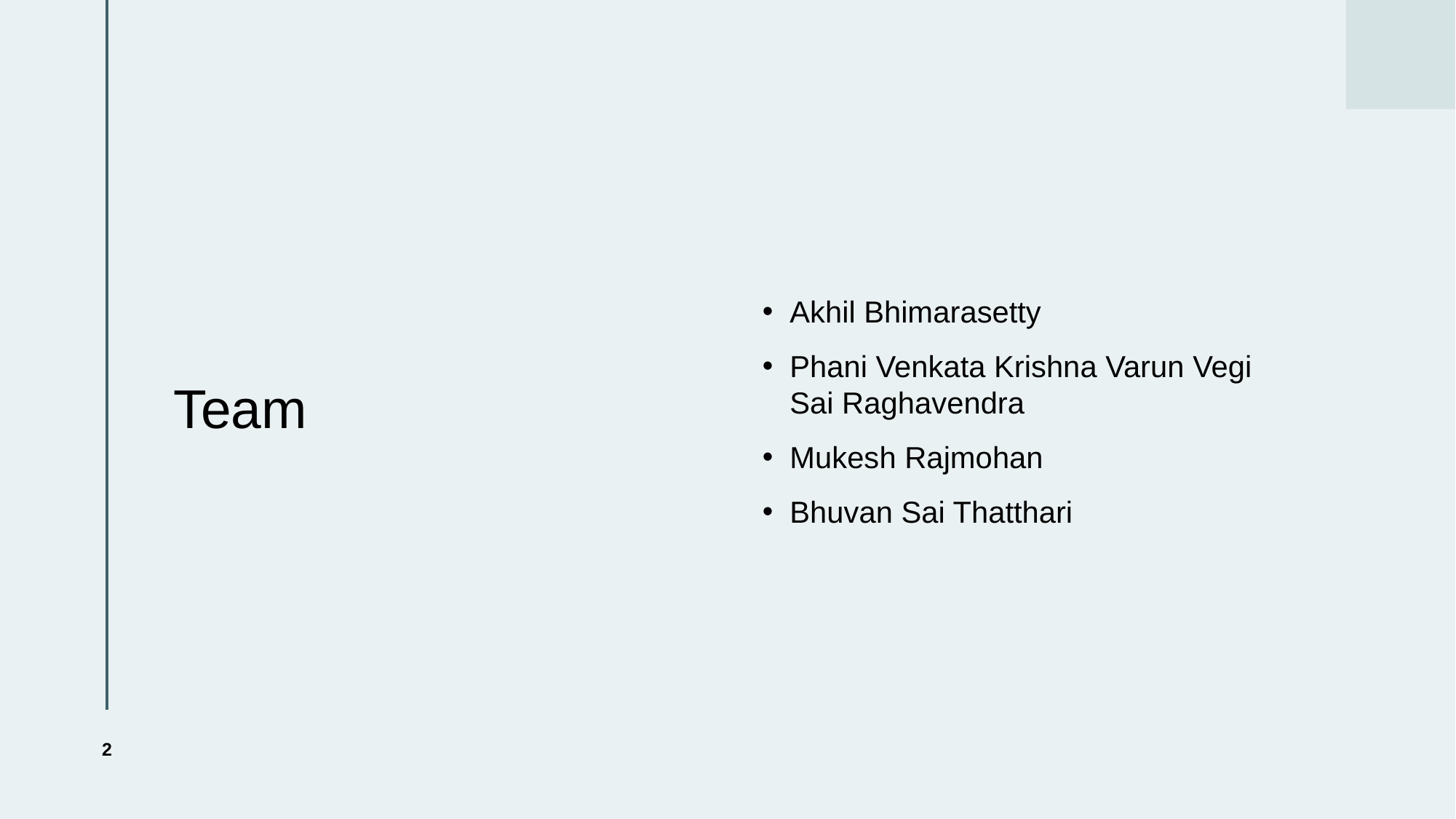

# Team
Akhil Bhimarasetty
Phani Venkata Krishna Varun Vegi Sai Raghavendra
Mukesh Rajmohan
Bhuvan Sai Thatthari
2